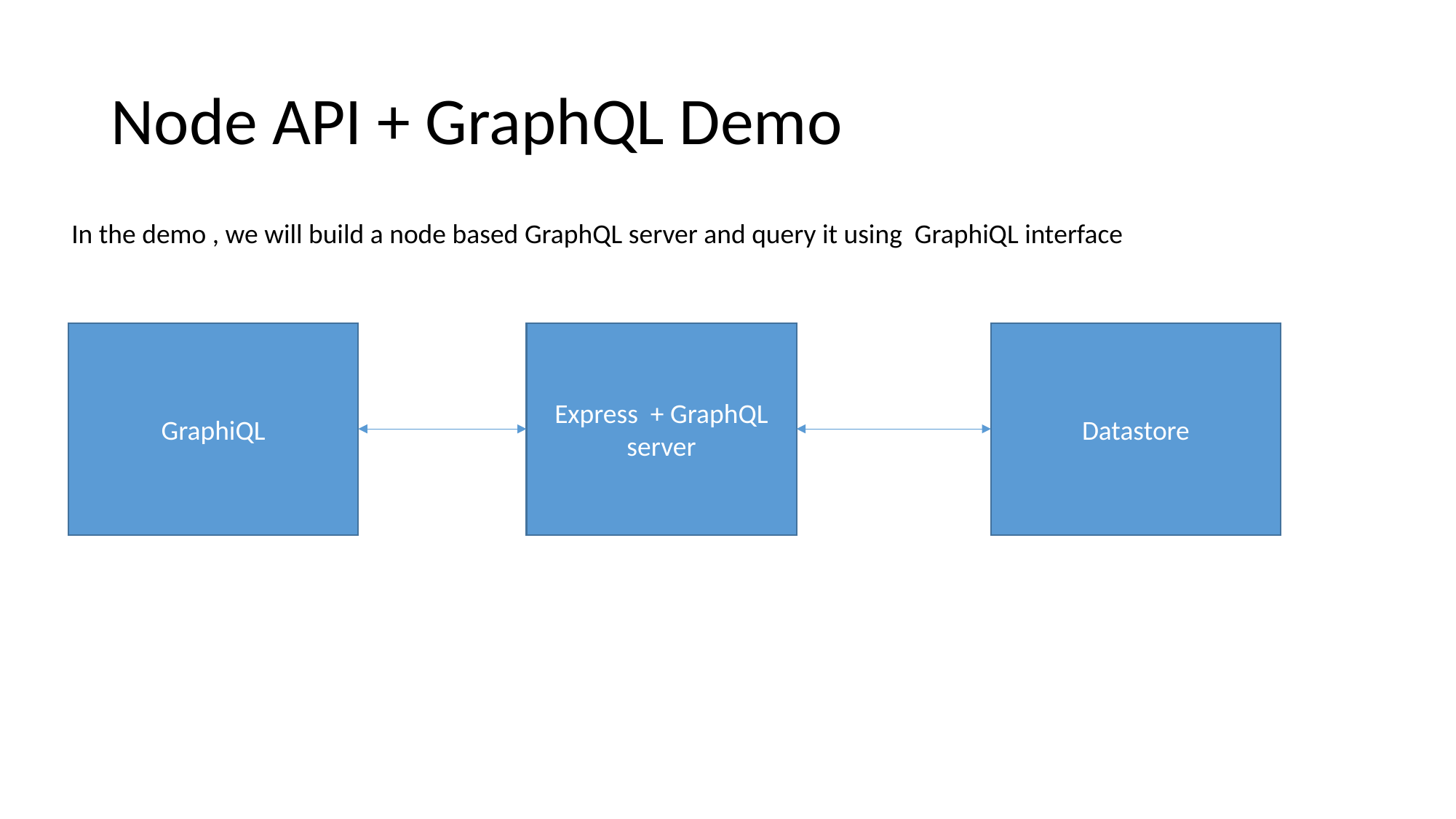

# Node API + GraphQL Demo
 In the demo , we will build a node based GraphQL server and query it using  GraphiQL interface
GraphiQL
Express  + GraphQL server
Datastore